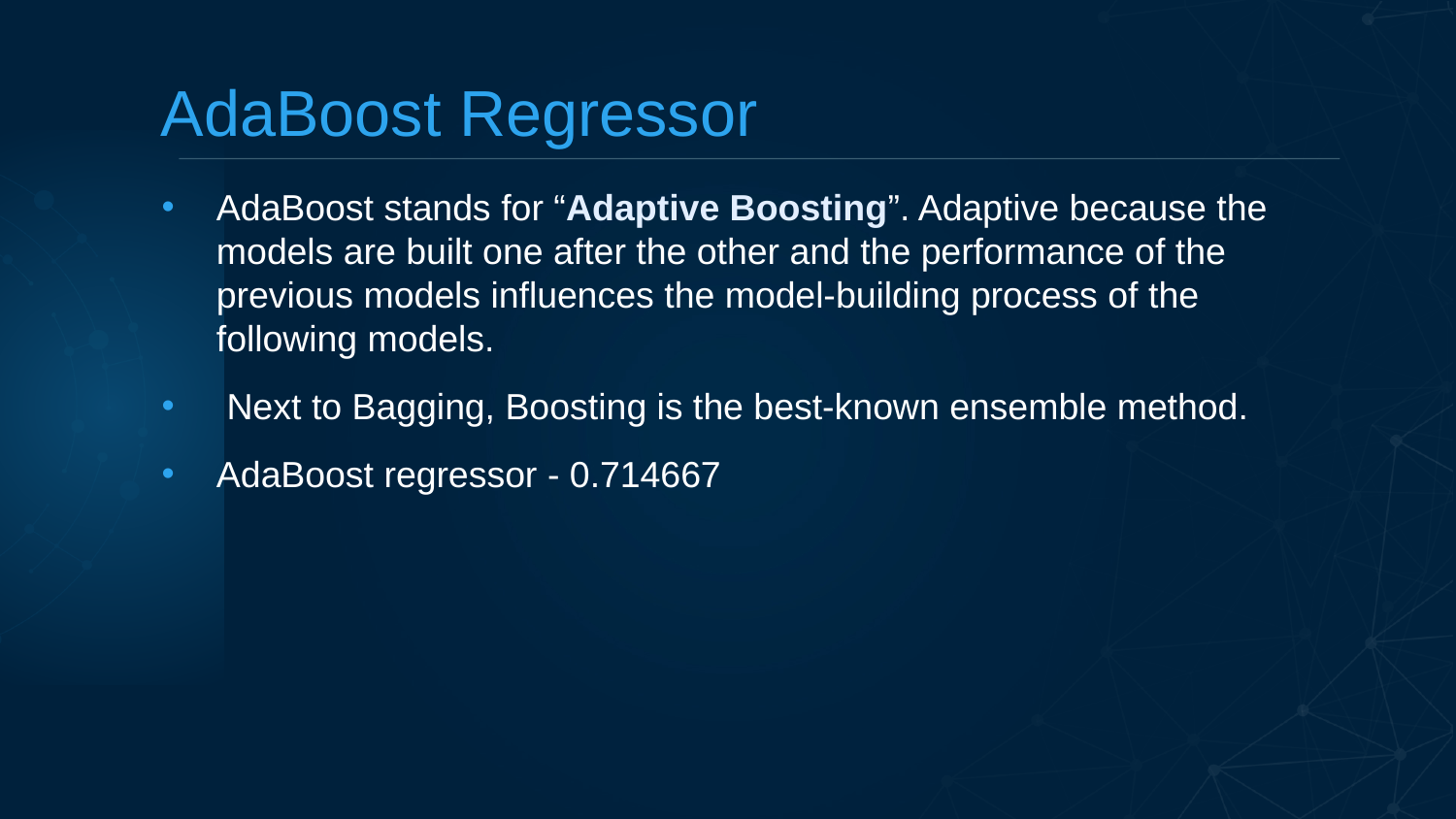

# AdaBoost Regressor
AdaBoost stands for “Adaptive Boosting”. Adaptive because the models are built one after the other and the performance of the previous models influences the model-building process of the following models.
 Next to Bagging, Boosting is the best-known ensemble method.
AdaBoost regressor - 0.714667